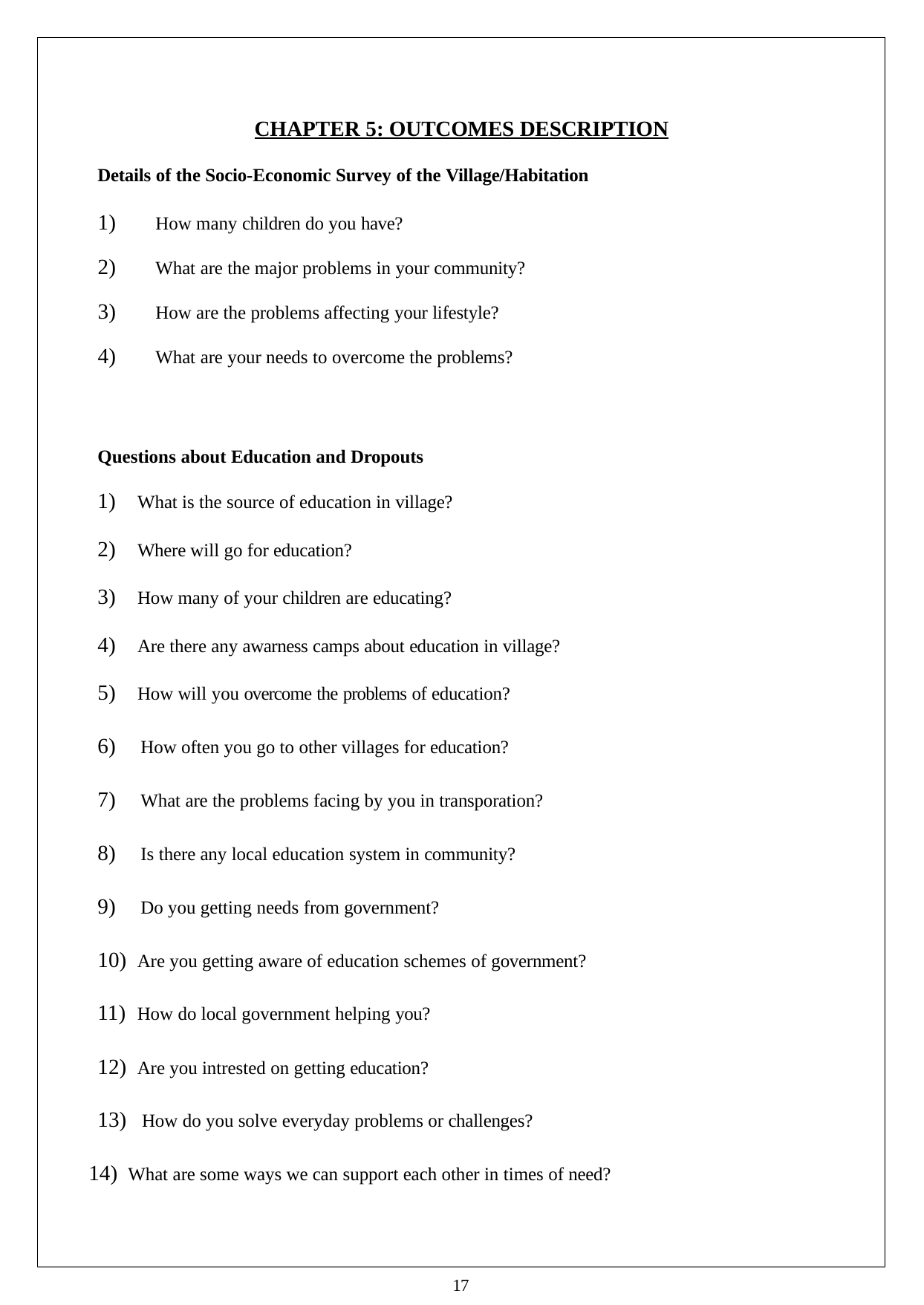

CHAPTER 5: OUTCOMES DESCRIPTION
Details of the Socio-Economic Survey of the Village/Habitation

How many children do you have?

What are the major problems in your community?

How are the problems affecting your lifestyle?

What are your needs to overcome the problems?
Questions about Education and Dropouts

What is the source of education in village?

Where will go for education?

How many of your children are educating?

Are there any awarness camps about education in village?

How will you overcome the problems of education?

How often you go to other villages for education?

What are the problems facing by you in transporation?

Is there any local education system in community?

Do you getting needs from government?

Are you getting aware of education schemes of government?

How do local government helping you?

Are you intrested on getting education?

How do you solve everyday problems or challenges?

What are some ways we can support each other in times of need?
17